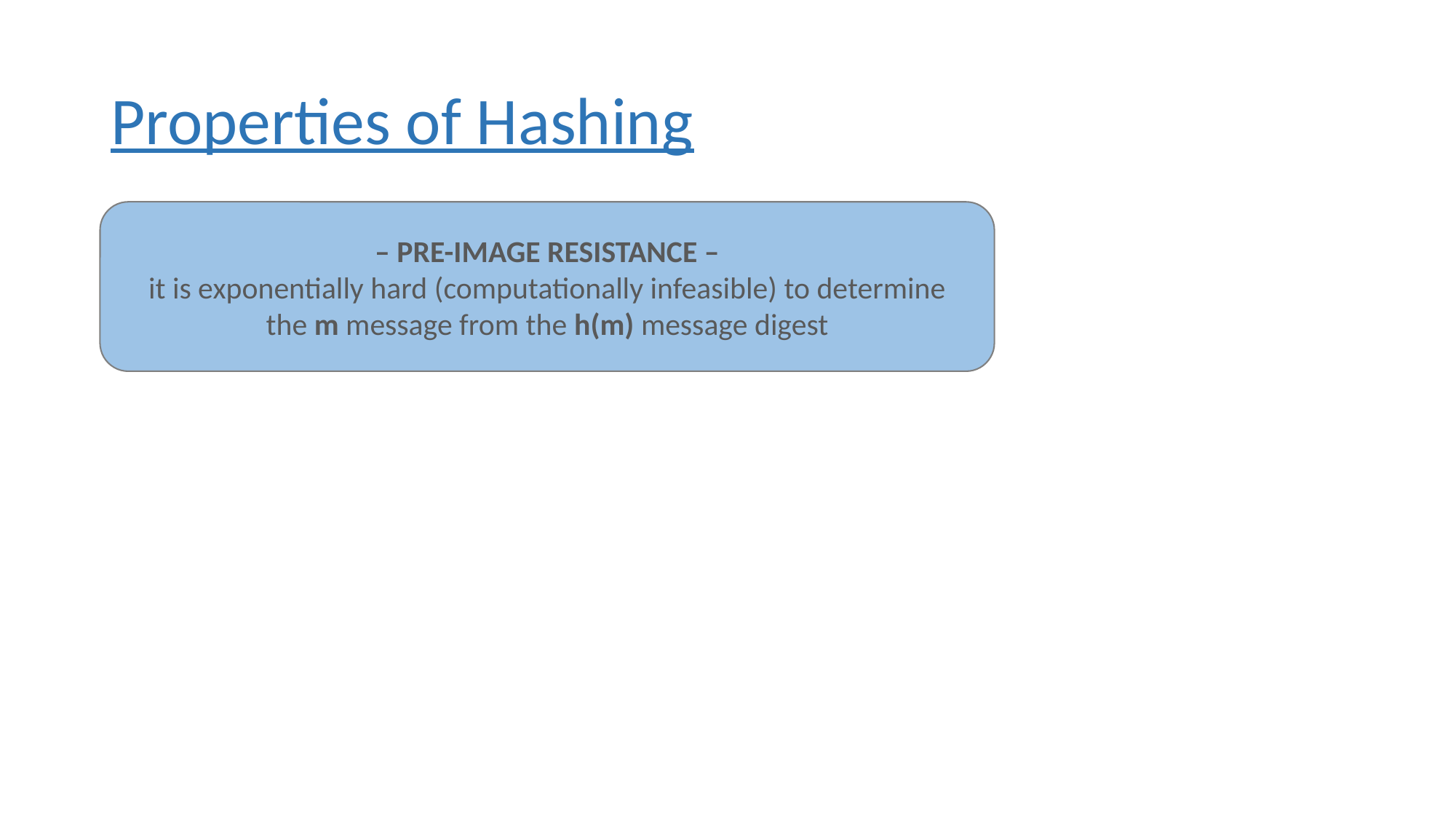

# Properties of Hashing
– PRE-IMAGE RESISTANCE –
it is exponentially hard (computationally infeasible) to determine
the m message from the h(m) message digest